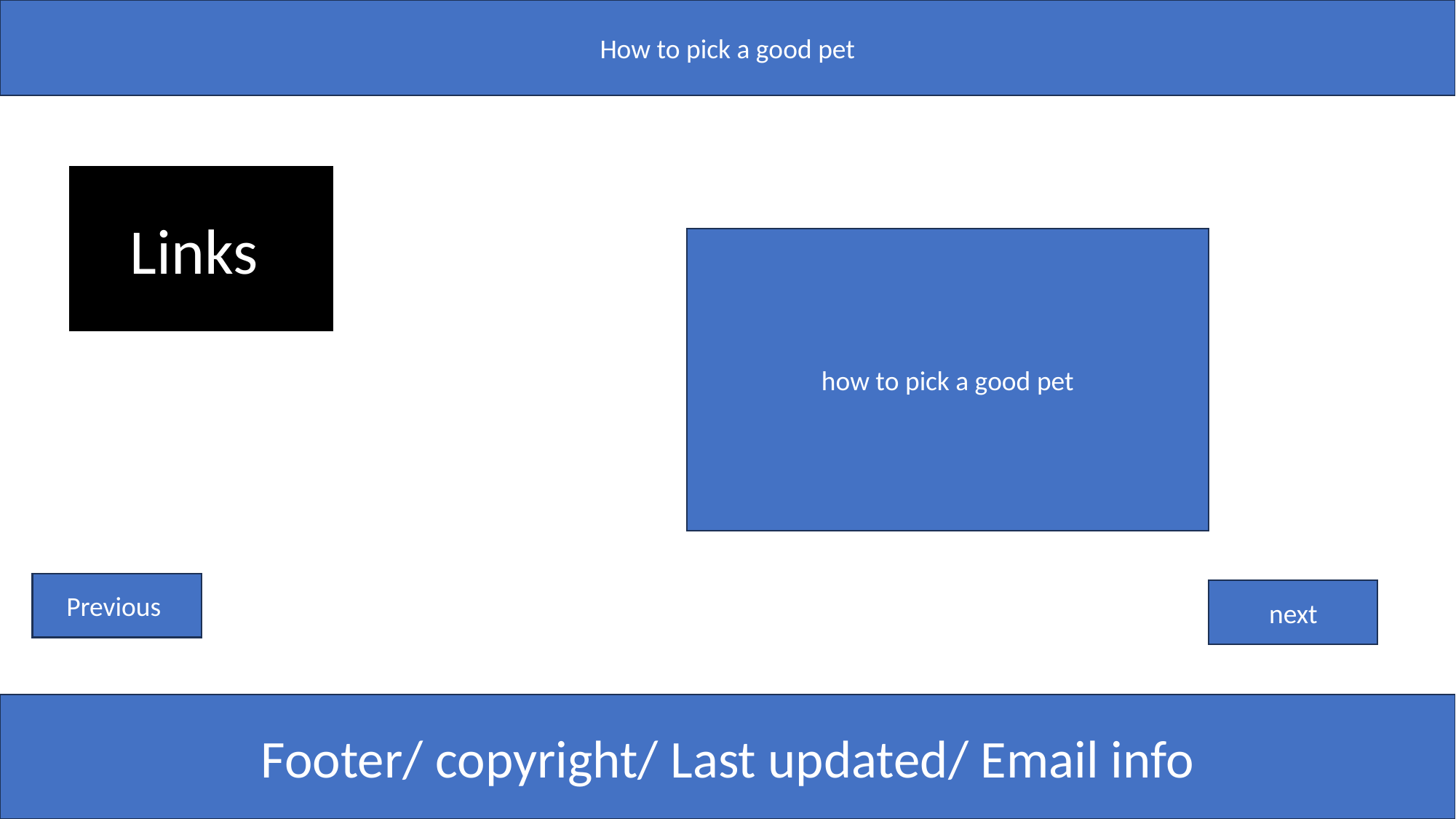

How to pick a good pet
Links
how to pick a good pet
Previous
next
Footer/ copyright/ Last updated/ Email info